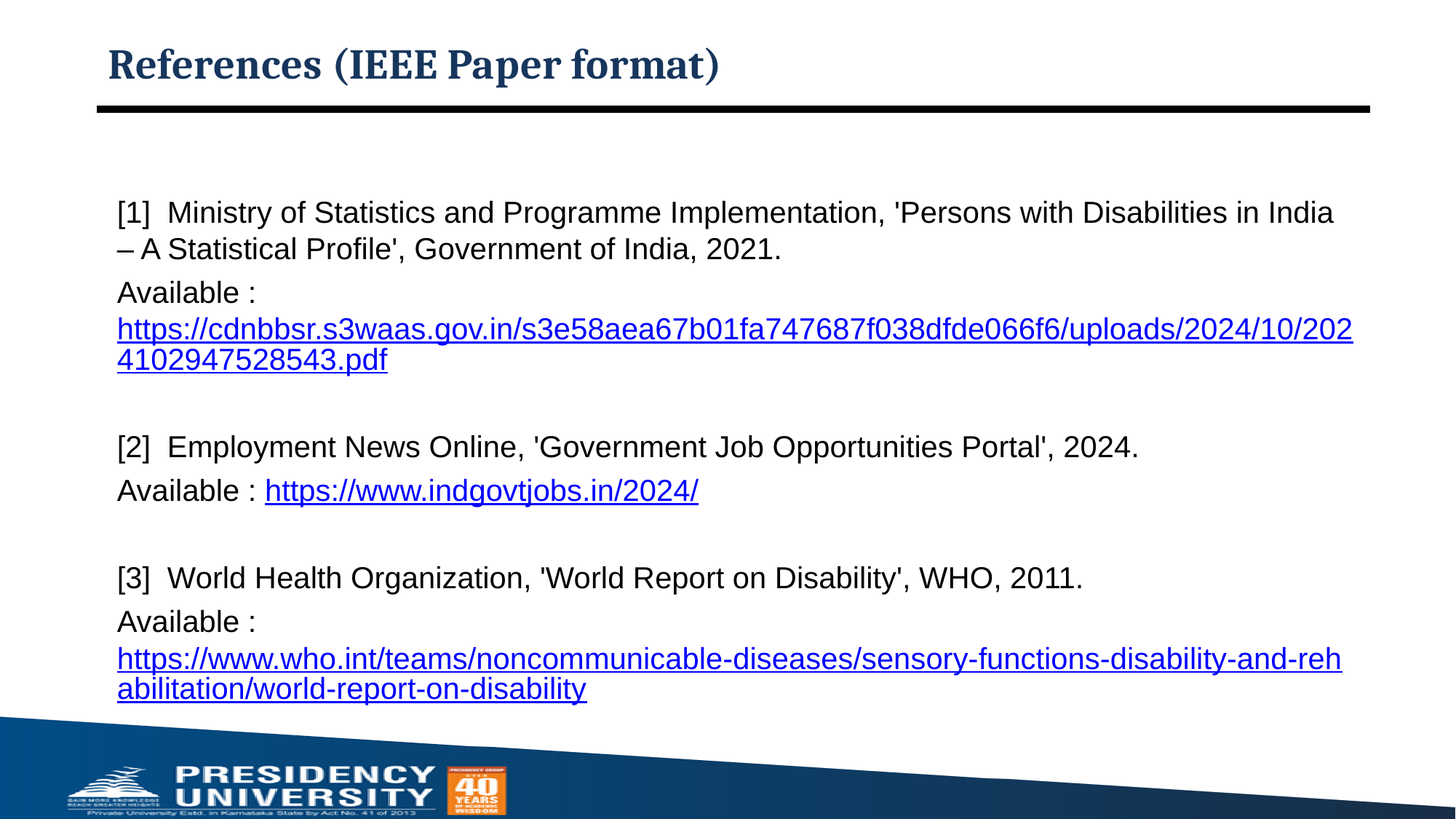

# References (IEEE Paper format)

[1]  Ministry of Statistics and Programme Implementation, 'Persons with Disabilities in India – A Statistical Profile', Government of India, 2021.
Available : https://cdnbbsr.s3waas.gov.in/s3e58aea67b01fa747687f038dfde066f6/uploads/2024/10/2024102947528543.pdf

[2]  Employment News Online, 'Government Job Opportunities Portal', 2024.
Available : https://www.indgovtjobs.in/2024/

[3]  World Health Organization, 'World Report on Disability', WHO, 2011.
Available : https://www.who.int/teams/noncommunicable-diseases/sensory-functions-disability-and-rehabilitation/world-report-on-disability